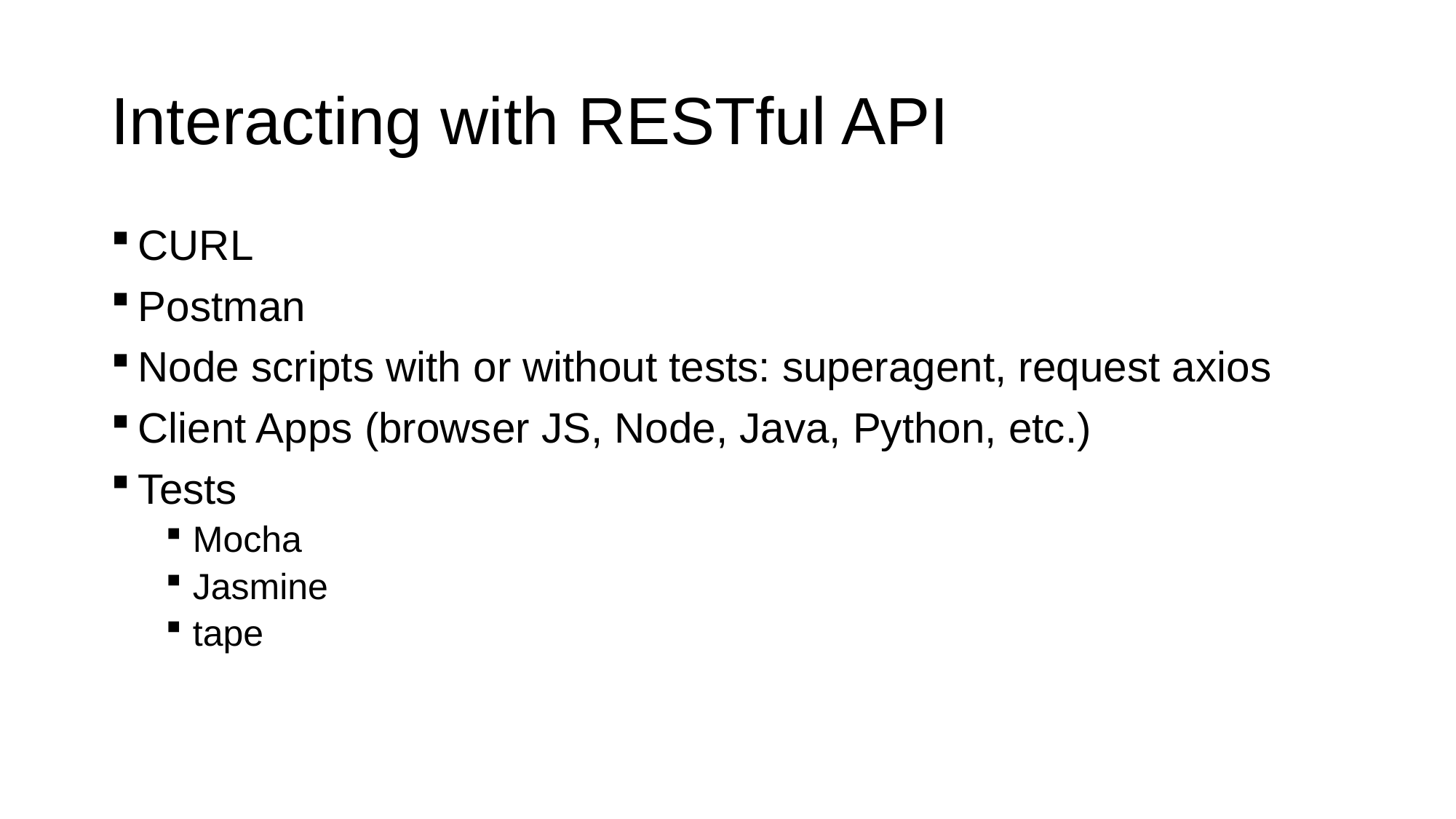

# Interacting with RESTful API
CURL
Postman
Node scripts with or without tests: superagent, request axios
Client Apps (browser JS, Node, Java, Python, etc.)
Tests
Mocha
Jasmine
tape